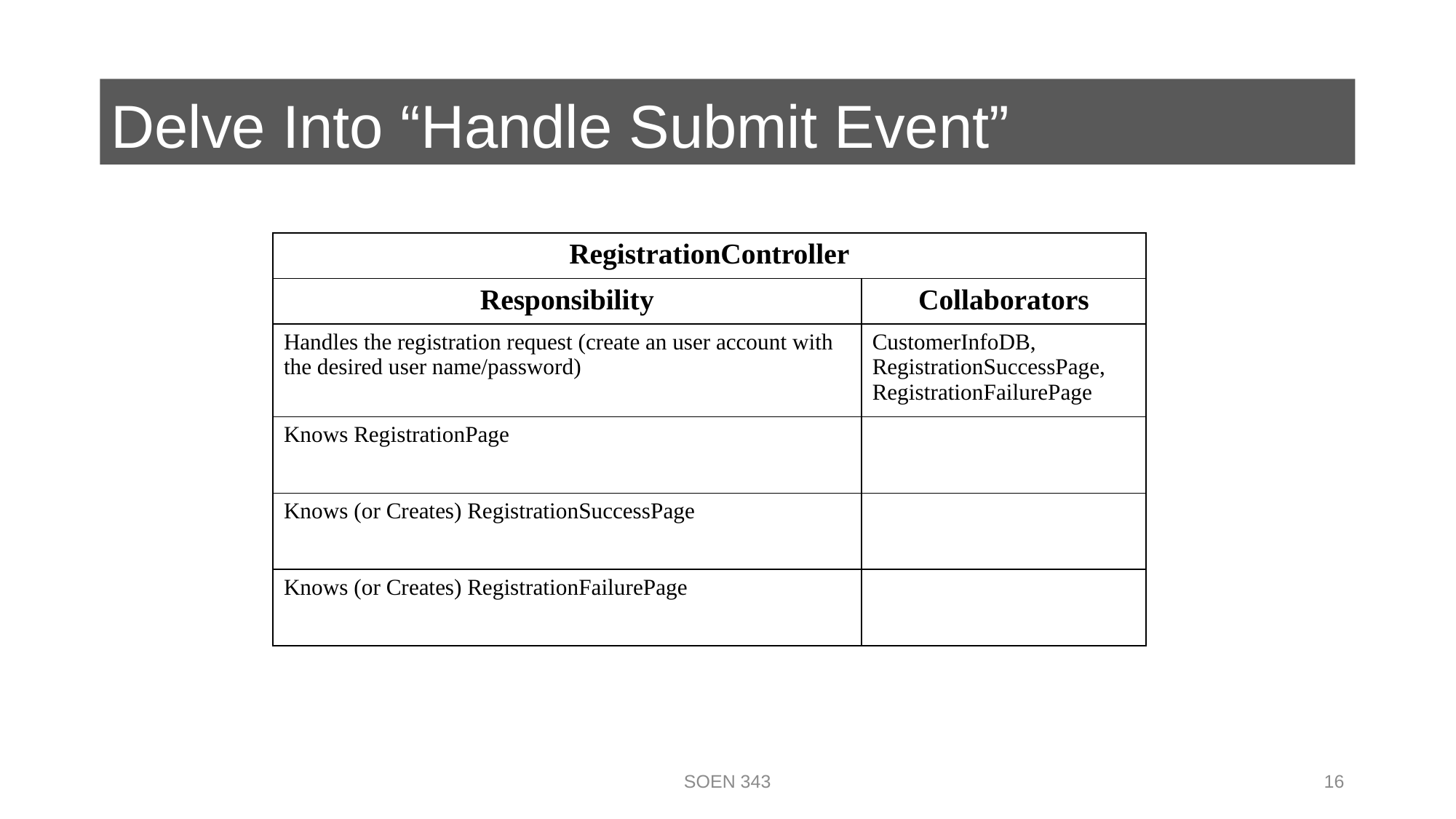

# Delve Into “Handle Submit Event”
| RegistrationController |  |
| --- | --- |
| Responsibility | Collaborators |
| Handles the registration request (create an user account with the desired user name/password) | CustomerInfoDB, RegistrationSuccessPage, RegistrationFailurePage |
| Knows RegistrationPage |  |
| Knows (or Creates) RegistrationSuccessPage |  |
| Knows (or Creates) RegistrationFailurePage |  |
SOEN 343
16